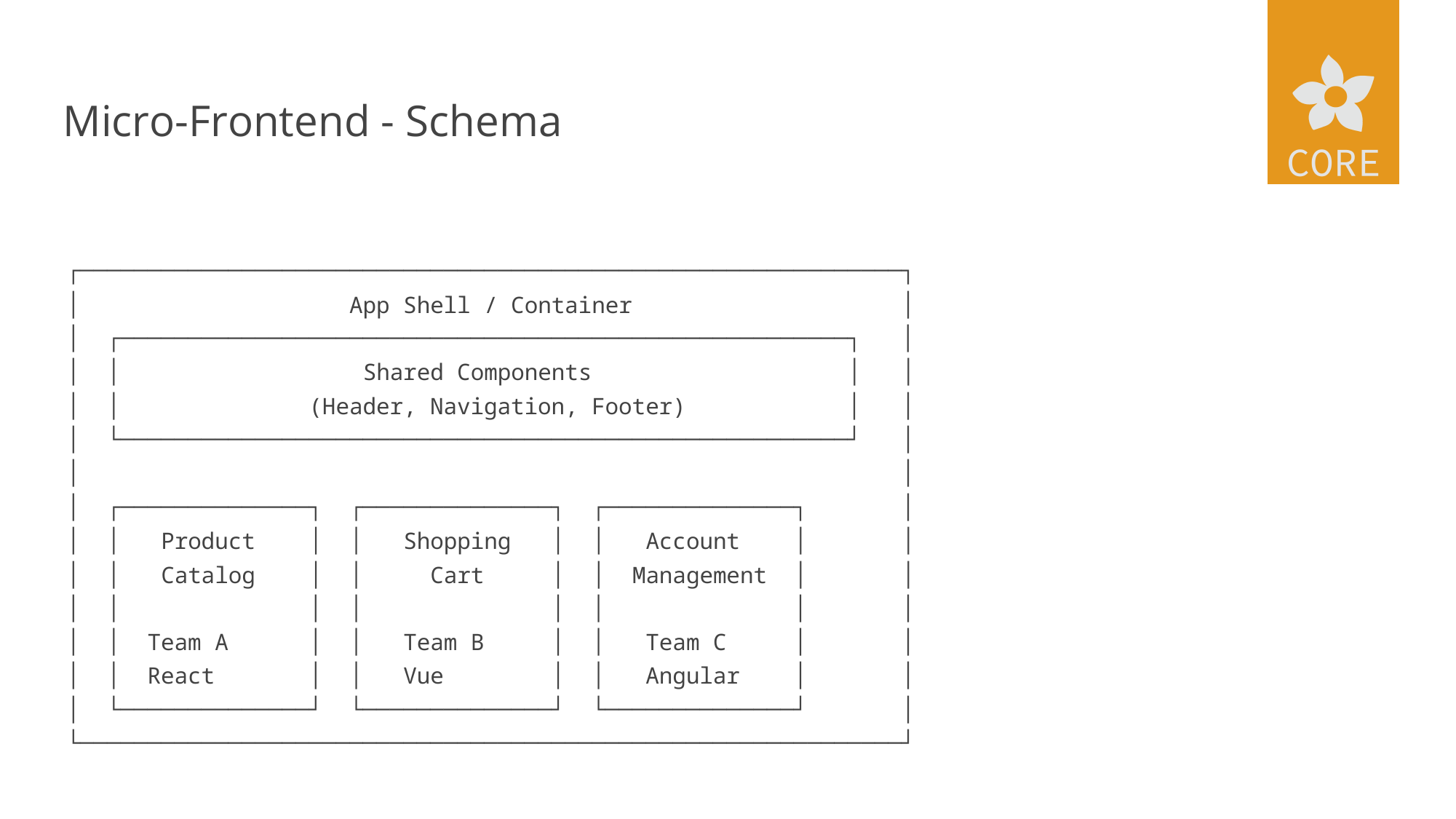

# Micro-Frontend - Schema

┌─────────────────────────────────────────────────────────────┐
│                    App Shell / Container                    │
│  ┌──────────────────────────────────────────────────────┐   │
│  │                  Shared Components                   │   │
│  │              (Header, Navigation, Footer)            │   │
│  └──────────────────────────────────────────────────────┘   │
│                                                             │
│  ┌──────────────┐  ┌──────────────┐  ┌──────────────┐       │
│  │   Product    │  │   Shopping   │  │   Account    │       │
│  │   Catalog    │  │     Cart     │  │  Management  │       │
│  │              │  │              │  │              │       │
│  │  Team A      │  │   Team B     │  │   Team C     │       │
│  │  React       │  │   Vue        │  │   Angular    │       │
│  └──────────────┘  └──────────────┘  └──────────────┘       │
└─────────────────────────────────────────────────────────────┘